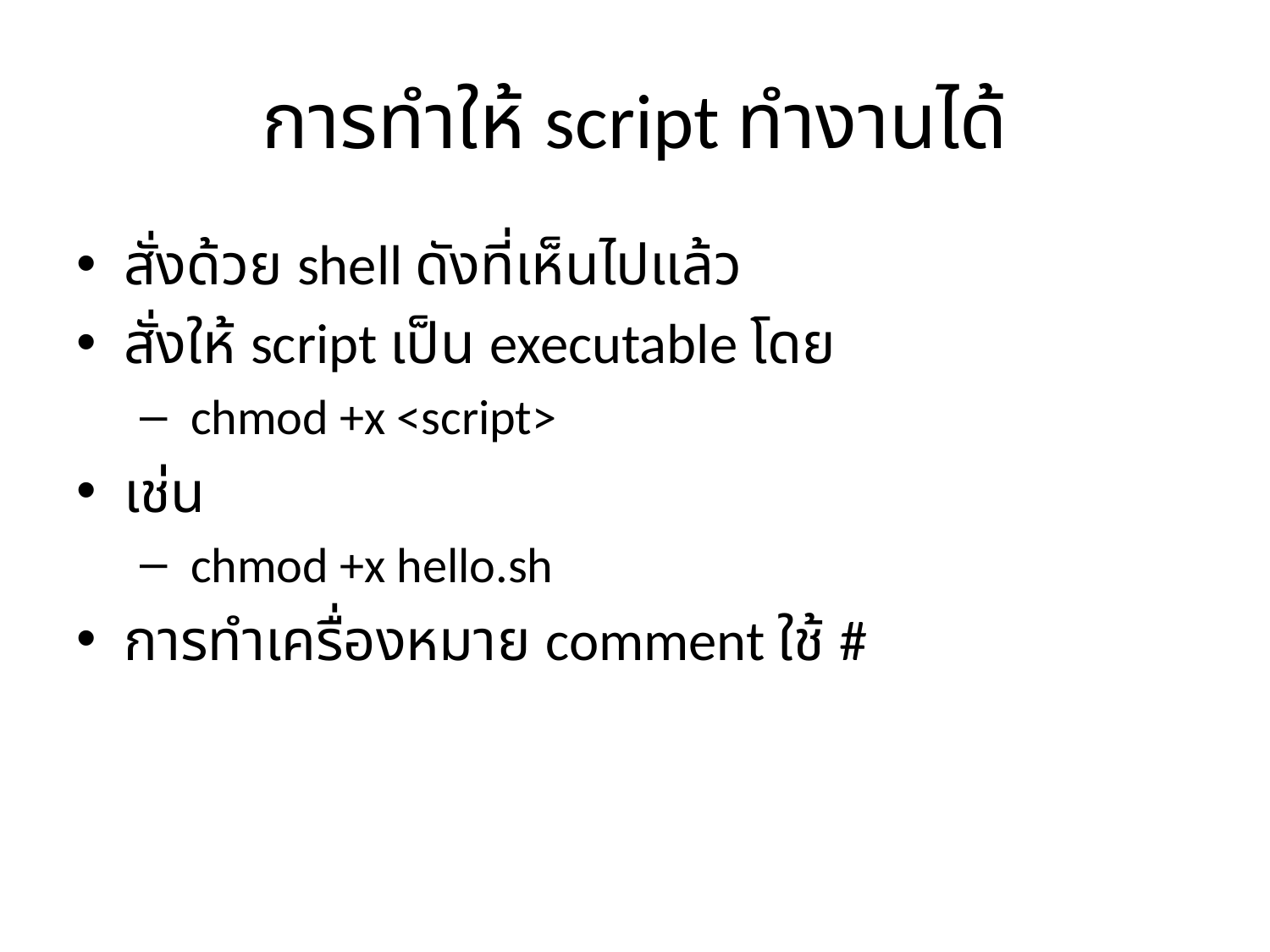

# การทำให้ script ทำงานได้
สั่งด้วย shell ดังที่เห็นไปแล้ว
สั่งให้ script เป็น executable โดย
 chmod +x <script>
เช่น
 chmod +x hello.sh
การทำเครื่องหมาย comment ใช้ #